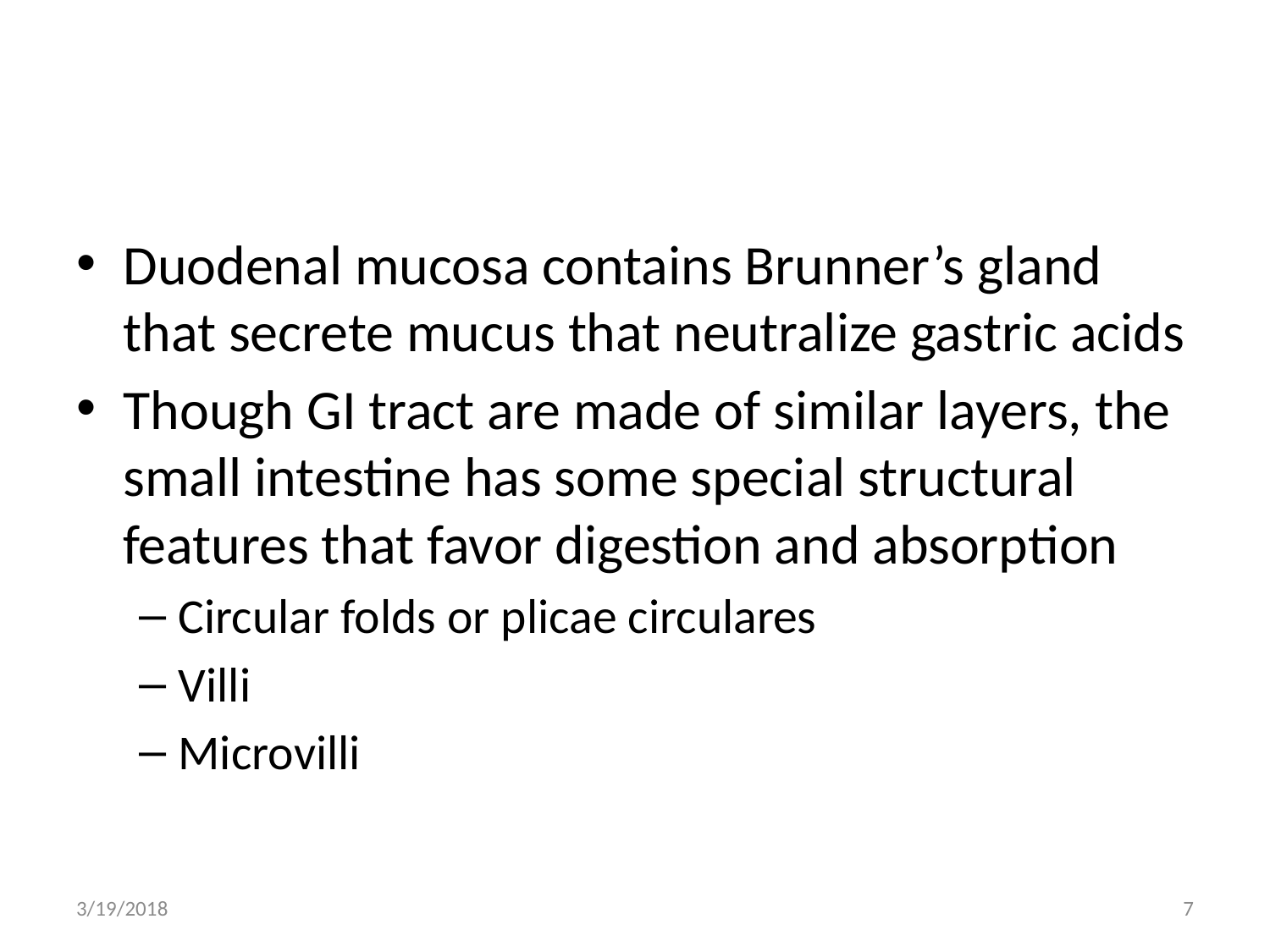

#
Duodenal mucosa contains Brunner’s gland that secrete mucus that neutralize gastric acids
Though GI tract are made of similar layers, the small intestine has some special structural features that favor digestion and absorption
Circular folds or plicae circulares
Villi
Microvilli

3/19/2018
7